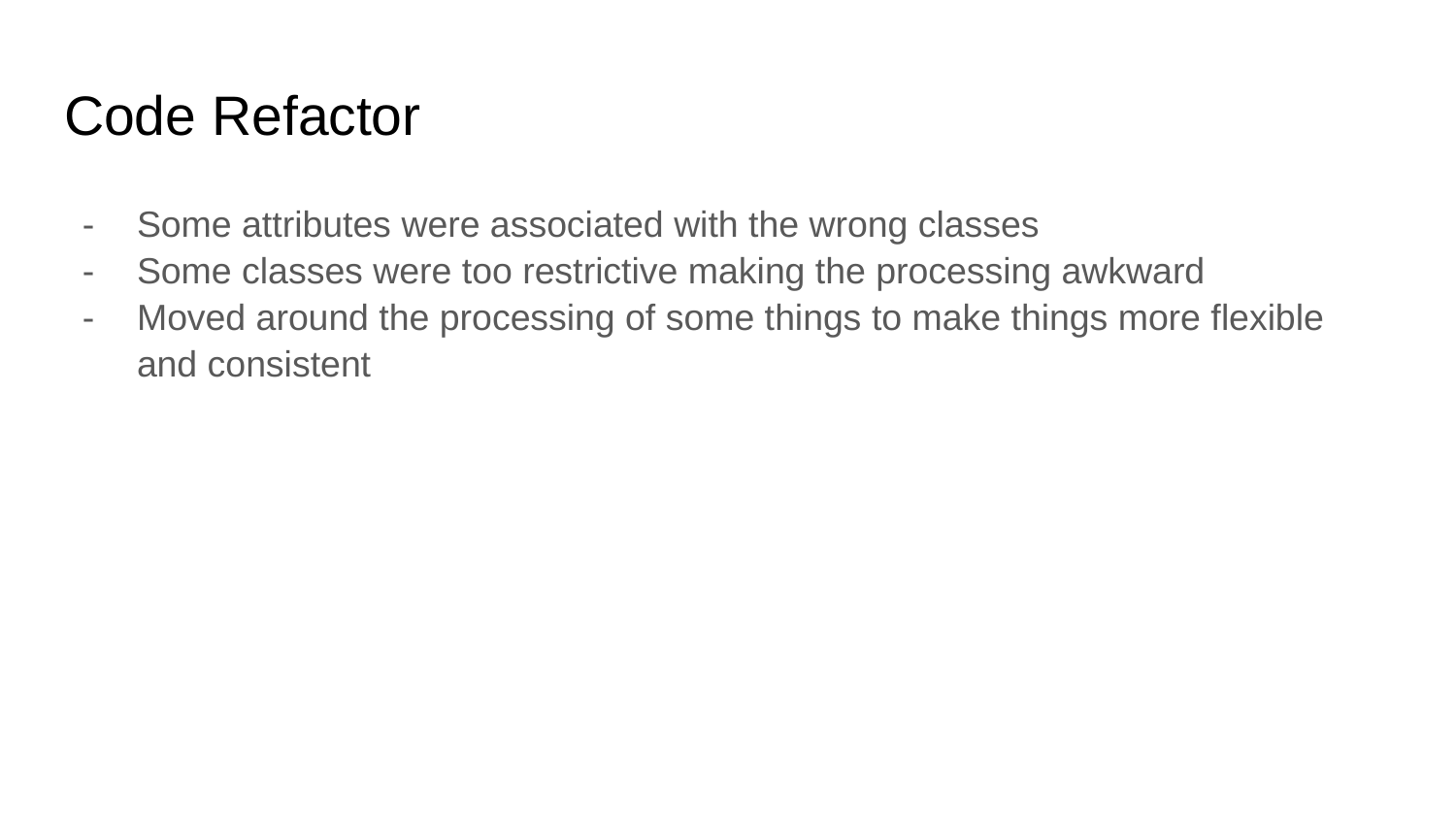

# Code Refactor
Some attributes were associated with the wrong classes
Some classes were too restrictive making the processing awkward
Moved around the processing of some things to make things more flexible and consistent